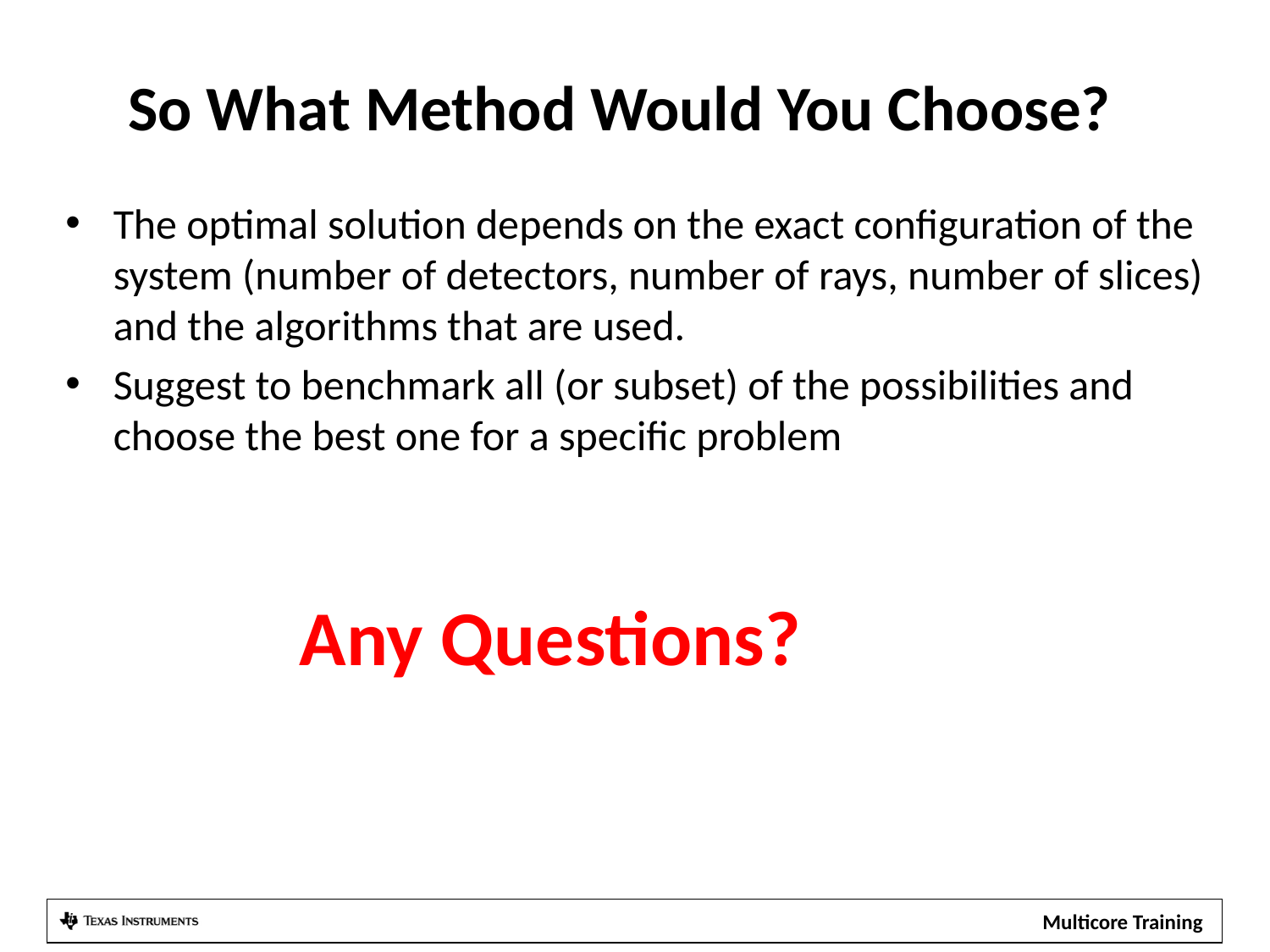

# So What Method Would You Choose?
The optimal solution depends on the exact configuration of the system (number of detectors, number of rays, number of slices) and the algorithms that are used.
Suggest to benchmark all (or subset) of the possibilities and choose the best one for a specific problem

Any Questions?